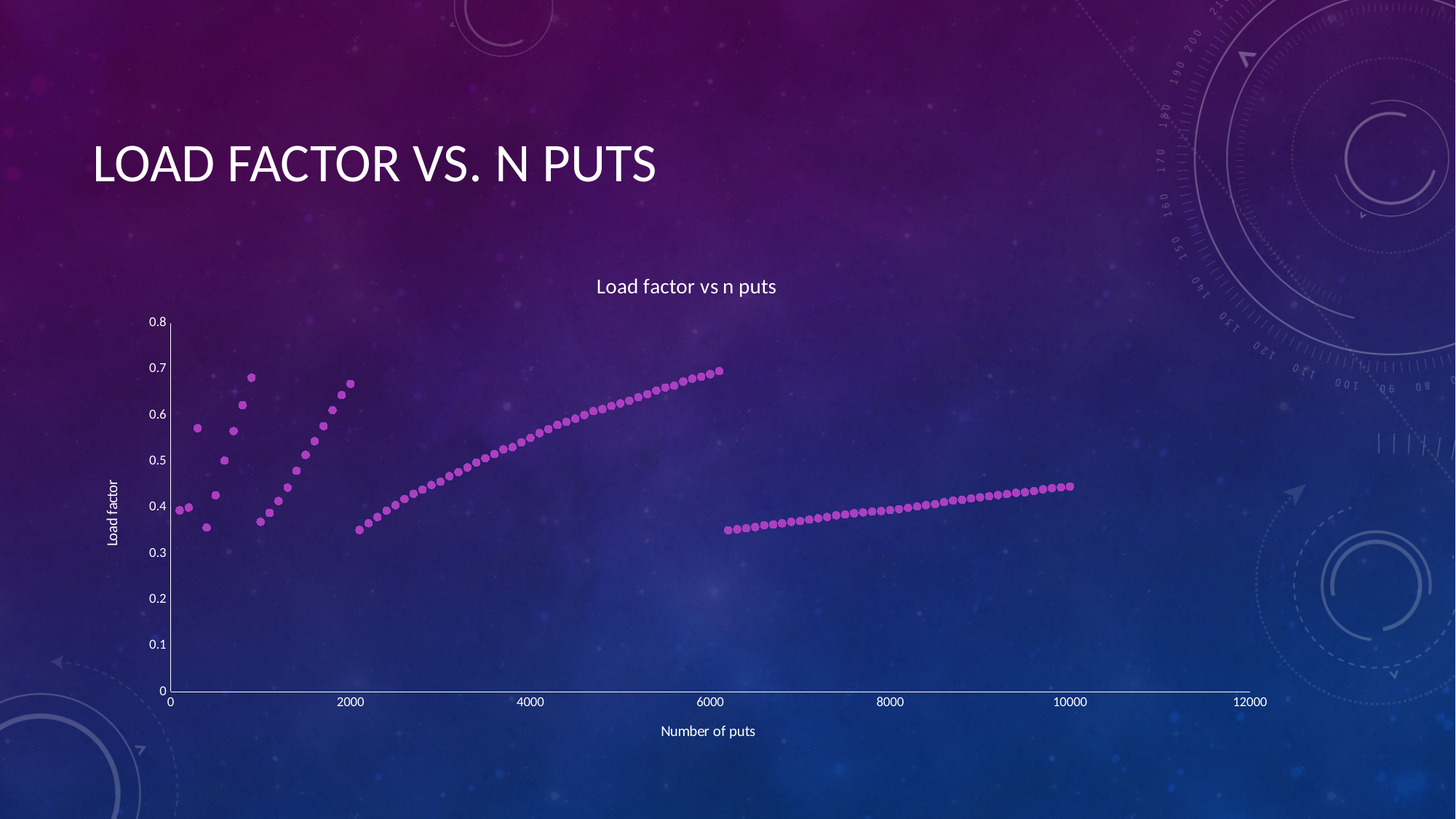

# Load Factor vs. N puts

### Chart: Load factor vs n puts

| Category |  |
|---|---|